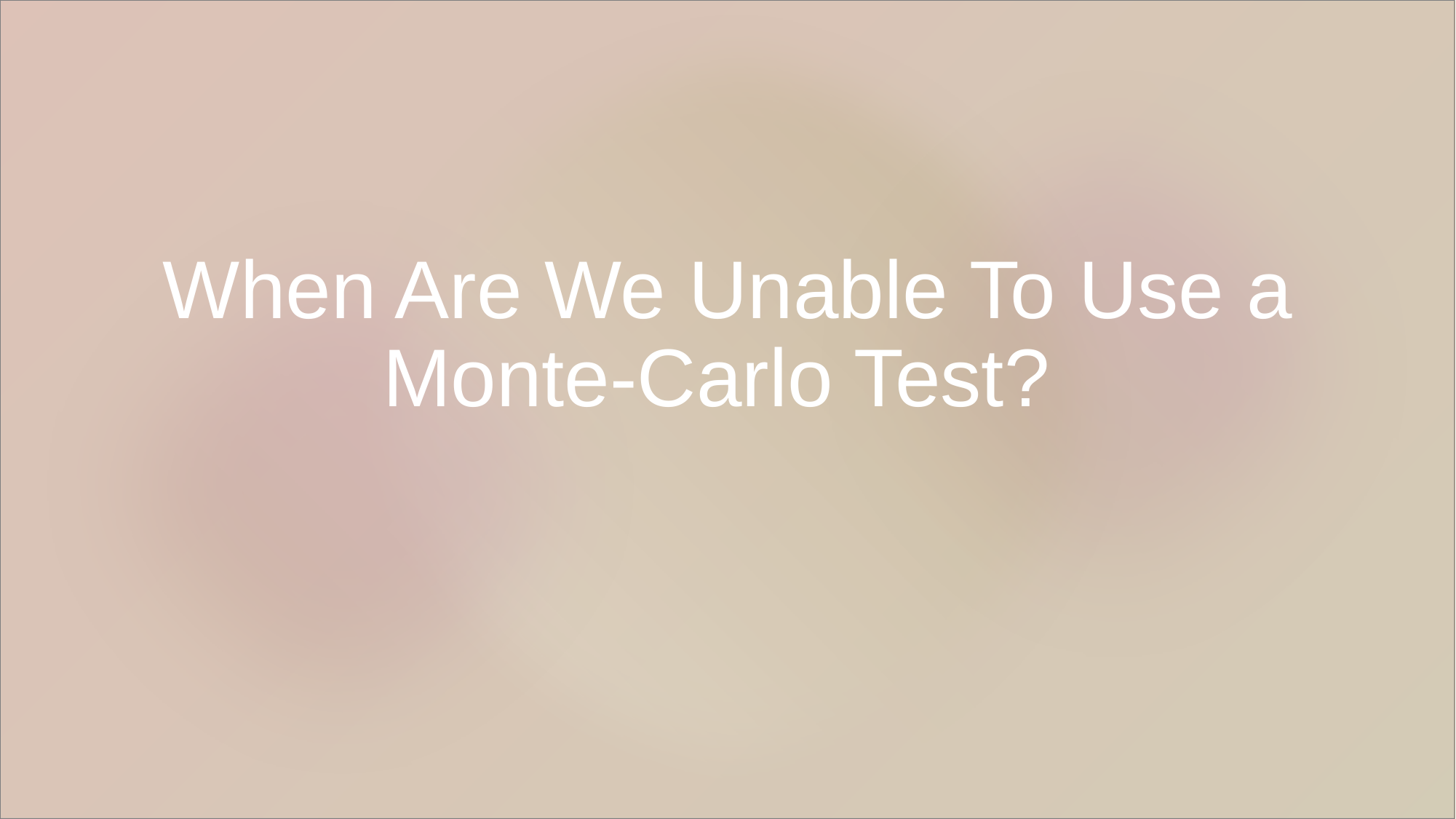

# When Are We Unable To Use a Monte-Carlo Test?